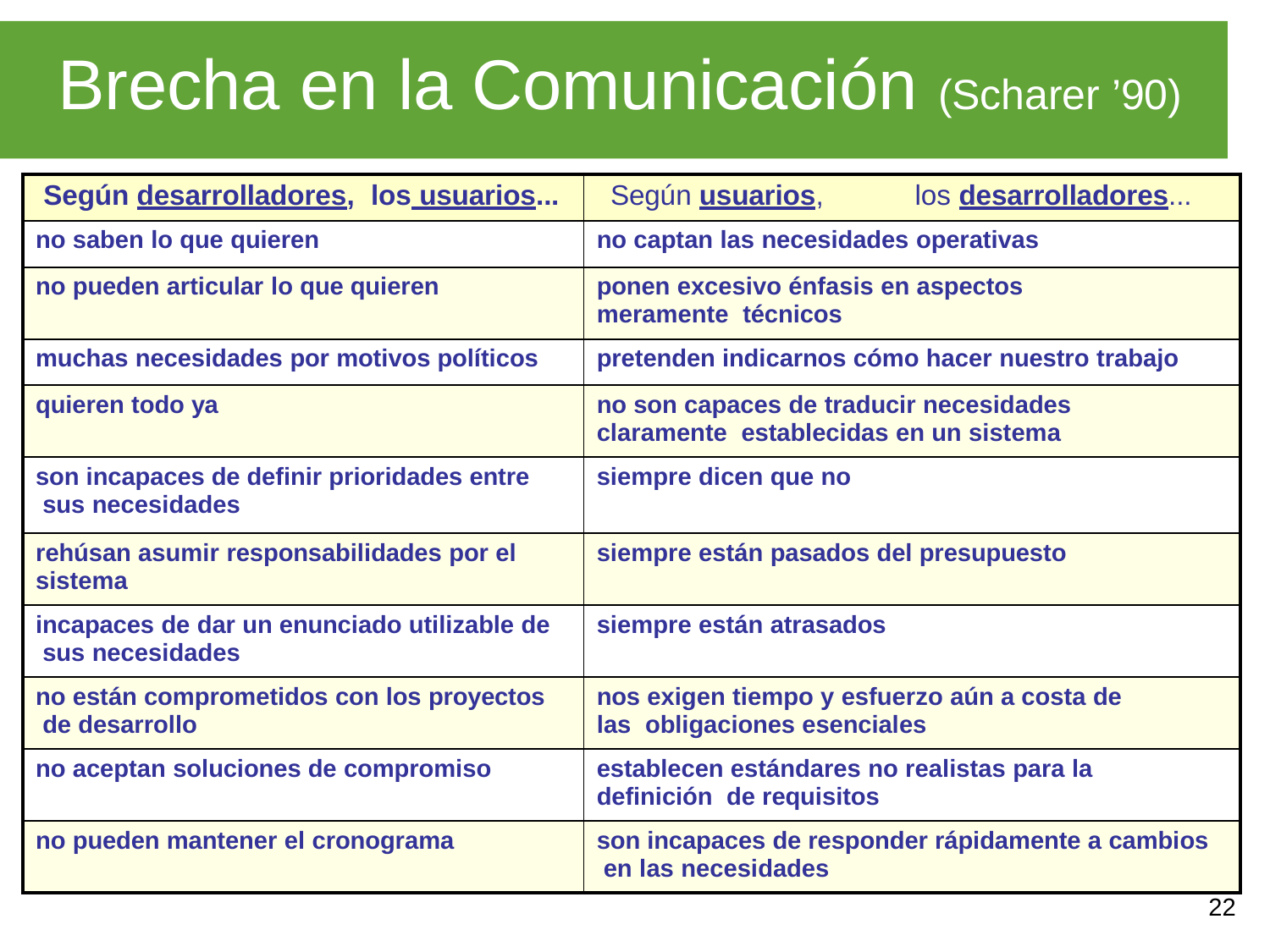

# Brecha en la Comunicación (Scharer ’90)
| Según desarrolladores, los usuarios... | Según usuarios, los desarrolladores... |
| --- | --- |
| no saben lo que quieren | no captan las necesidades operativas |
| no pueden articular lo que quieren | ponen excesivo énfasis en aspectos meramente técnicos |
| muchas necesidades por motivos políticos | pretenden indicarnos cómo hacer nuestro trabajo |
| quieren todo ya | no son capaces de traducir necesidades claramente establecidas en un sistema |
| son incapaces de definir prioridades entre sus necesidades | siempre dicen que no |
| rehúsan asumir responsabilidades por el sistema | siempre están pasados del presupuesto |
| incapaces de dar un enunciado utilizable de sus necesidades | siempre están atrasados |
| no están comprometidos con los proyectos de desarrollo | nos exigen tiempo y esfuerzo aún a costa de las obligaciones esenciales |
| no aceptan soluciones de compromiso | establecen estándares no realistas para la definición de requisitos |
| no pueden mantener el cronograma | son incapaces de responder rápidamente a cambios en las necesidades |
22